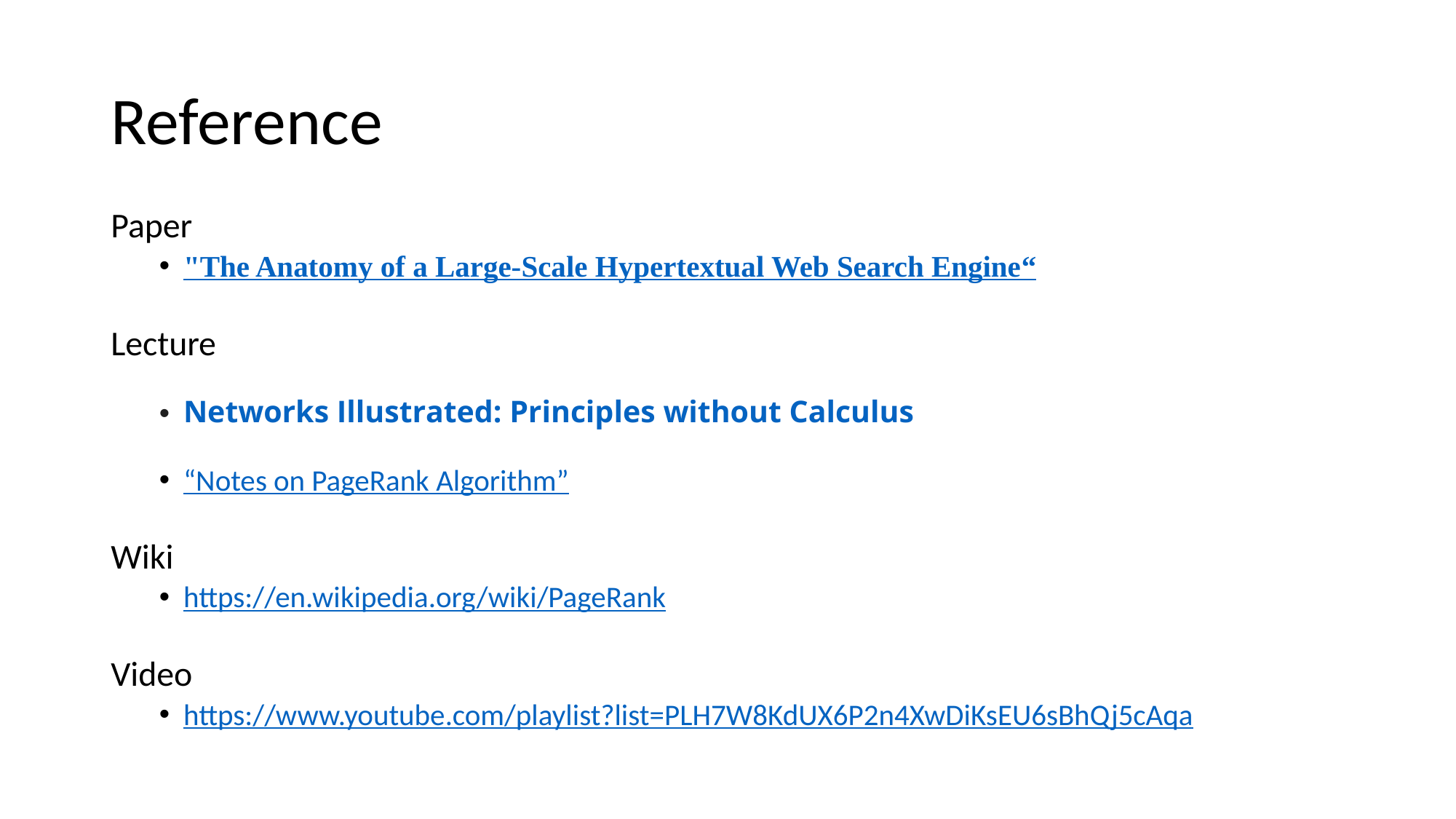

# Reference
Paper
"The Anatomy of a Large-Scale Hypertextual Web Search Engine“
Lecture
Networks Illustrated: Principles without Calculus
“Notes on PageRank Algorithm”
Wiki
https://en.wikipedia.org/wiki/PageRank
Video
https://www.youtube.com/playlist?list=PLH7W8KdUX6P2n4XwDiKsEU6sBhQj5cAqa